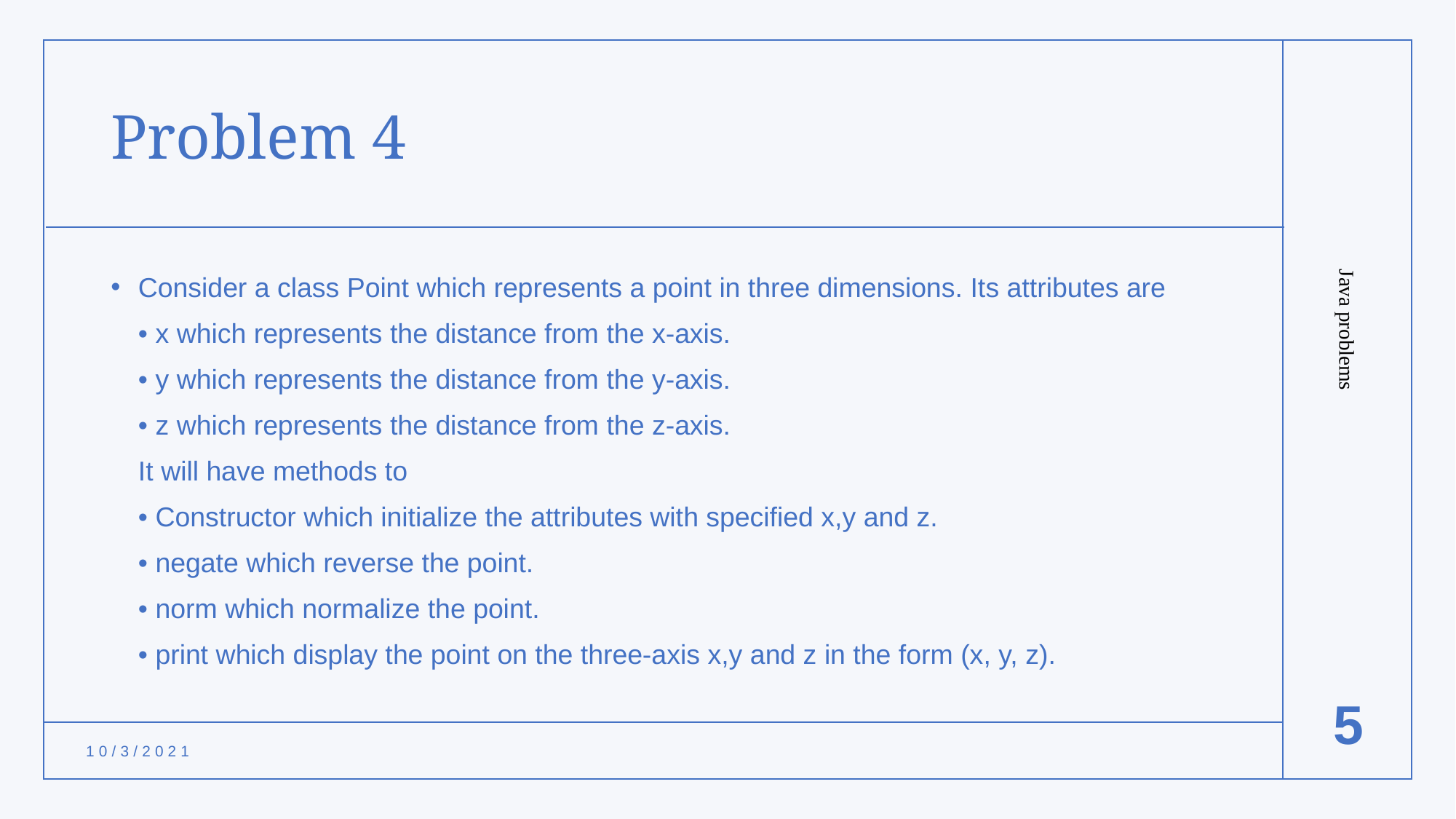

# Problem 4
Consider a class Point which represents a point in three dimensions. Its attributes are
• x which represents the distance from the x-axis.
• y which represents the distance from the y-axis.
• z which represents the distance from the z-axis.
It will have methods to
• Constructor which initialize the attributes with specified x,y and z.
• negate which reverse the point.
• norm which normalize the point.
• print which display the point on the three-axis x,y and z in the form (x, y, z).
Java problems
5
10/3/2021